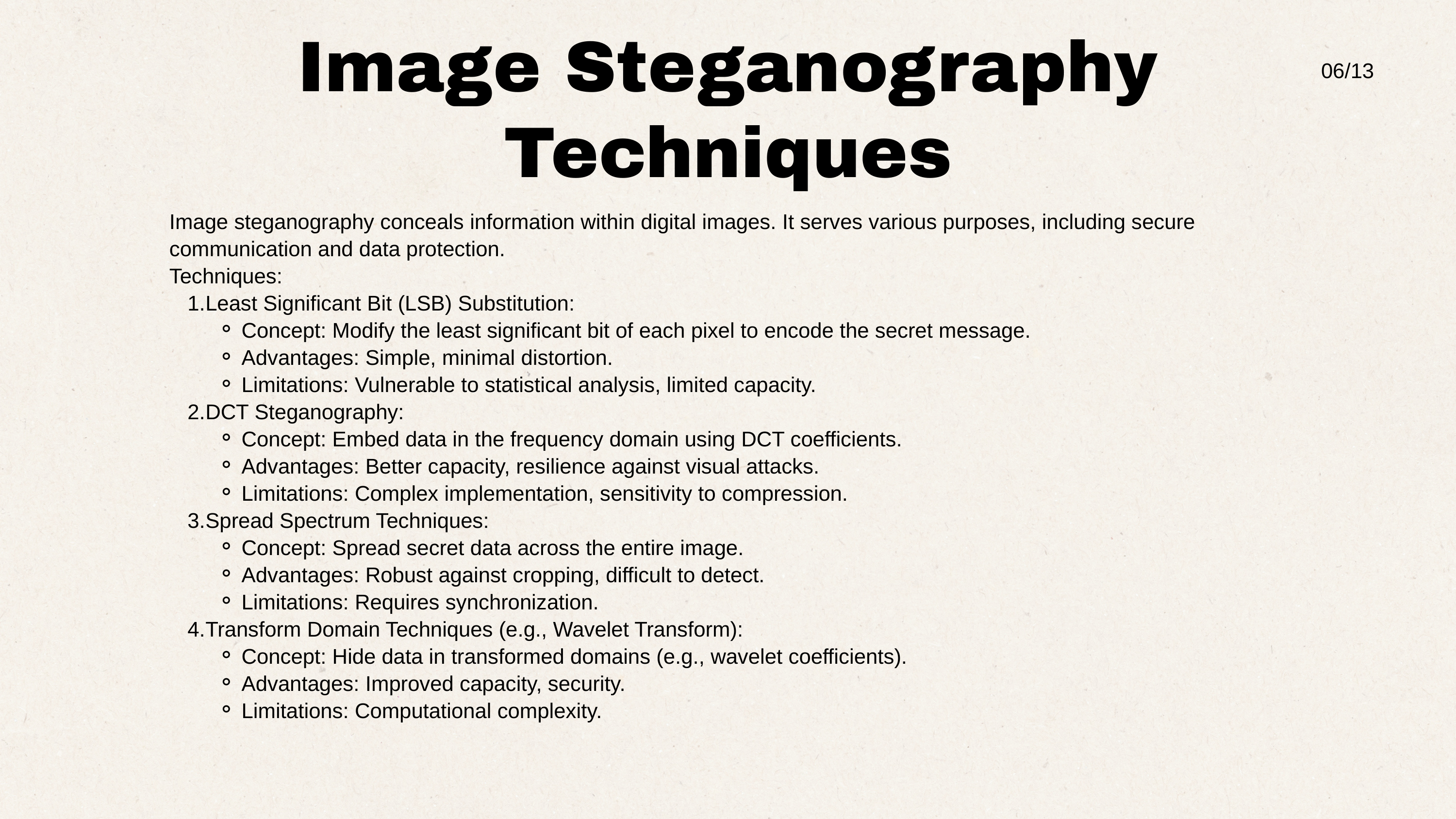

Image Steganography Techniques
06/13
Image steganography conceals information within digital images. It serves various purposes, including secure communication and data protection.
Techniques:
Least Significant Bit (LSB) Substitution:
Concept: Modify the least significant bit of each pixel to encode the secret message.
Advantages: Simple, minimal distortion.
Limitations: Vulnerable to statistical analysis, limited capacity.
DCT Steganography:
Concept: Embed data in the frequency domain using DCT coefficients.
Advantages: Better capacity, resilience against visual attacks.
Limitations: Complex implementation, sensitivity to compression.
Spread Spectrum Techniques:
Concept: Spread secret data across the entire image.
Advantages: Robust against cropping, difficult to detect.
Limitations: Requires synchronization.
Transform Domain Techniques (e.g., Wavelet Transform):
Concept: Hide data in transformed domains (e.g., wavelet coefficients).
Advantages: Improved capacity, security.
Limitations: Computational complexity.